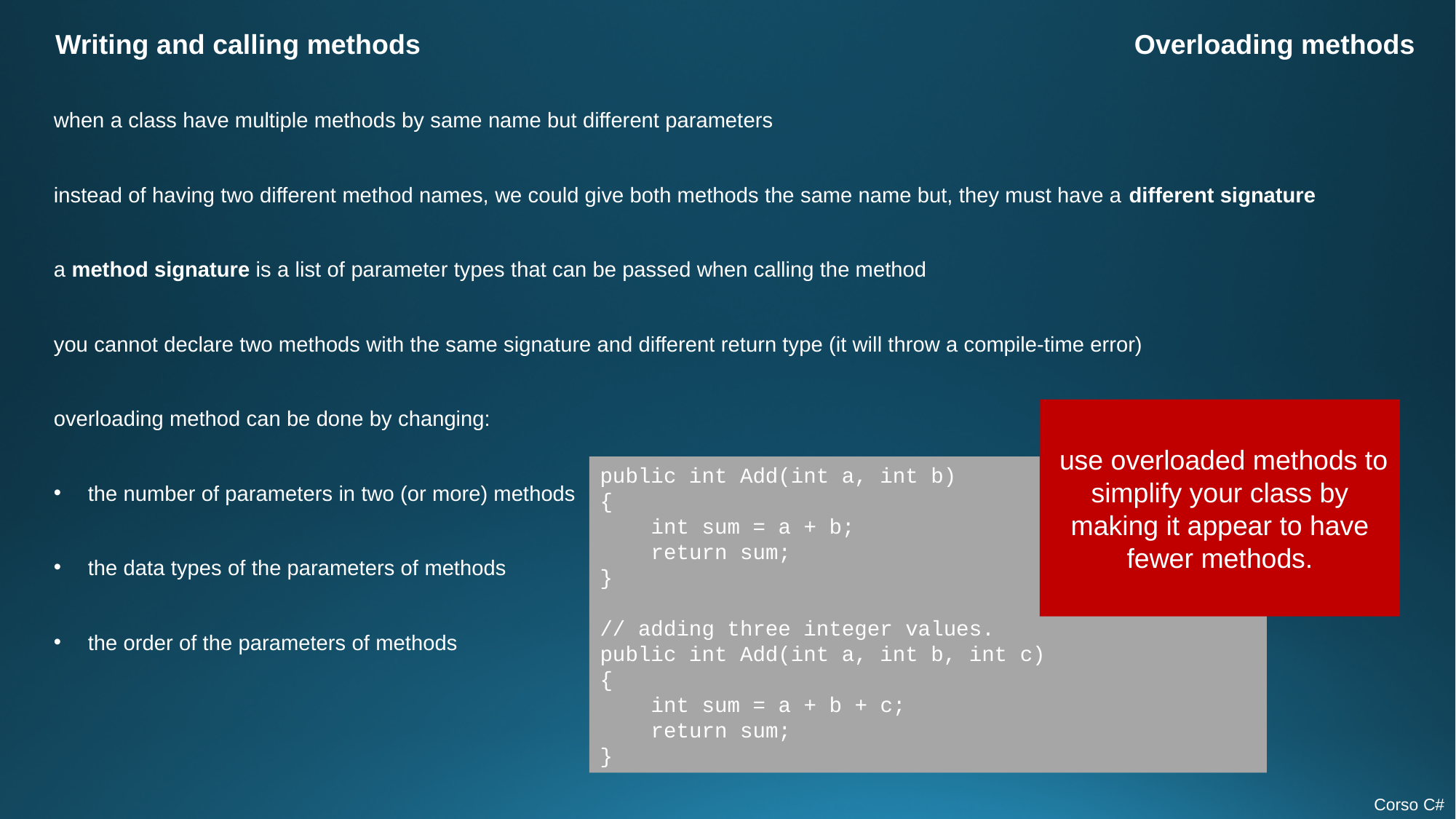

Writing and calling methods
Overloading methods
when a class have multiple methods by same name but different parameters
instead of having two different method names, we could give both methods the same name but, they must have a different signature
a method signature is a list of parameter types that can be passed when calling the method
you cannot declare two methods with the same signature and different return type (it will throw a compile-time error)
overloading method can be done by changing:
the number of parameters in two (or more) methods
the data types of the parameters of methods
the order of the parameters of methods
 use overloaded methods to simplify your class by making it appear to have fewer methods.
public int Add(int a, int b)
{
    int sum = a + b;
    return sum;
}

// adding three integer values.
public int Add(int a, int b, int c)
{
    int sum = a + b + c;
    return sum;
}
Corso C#